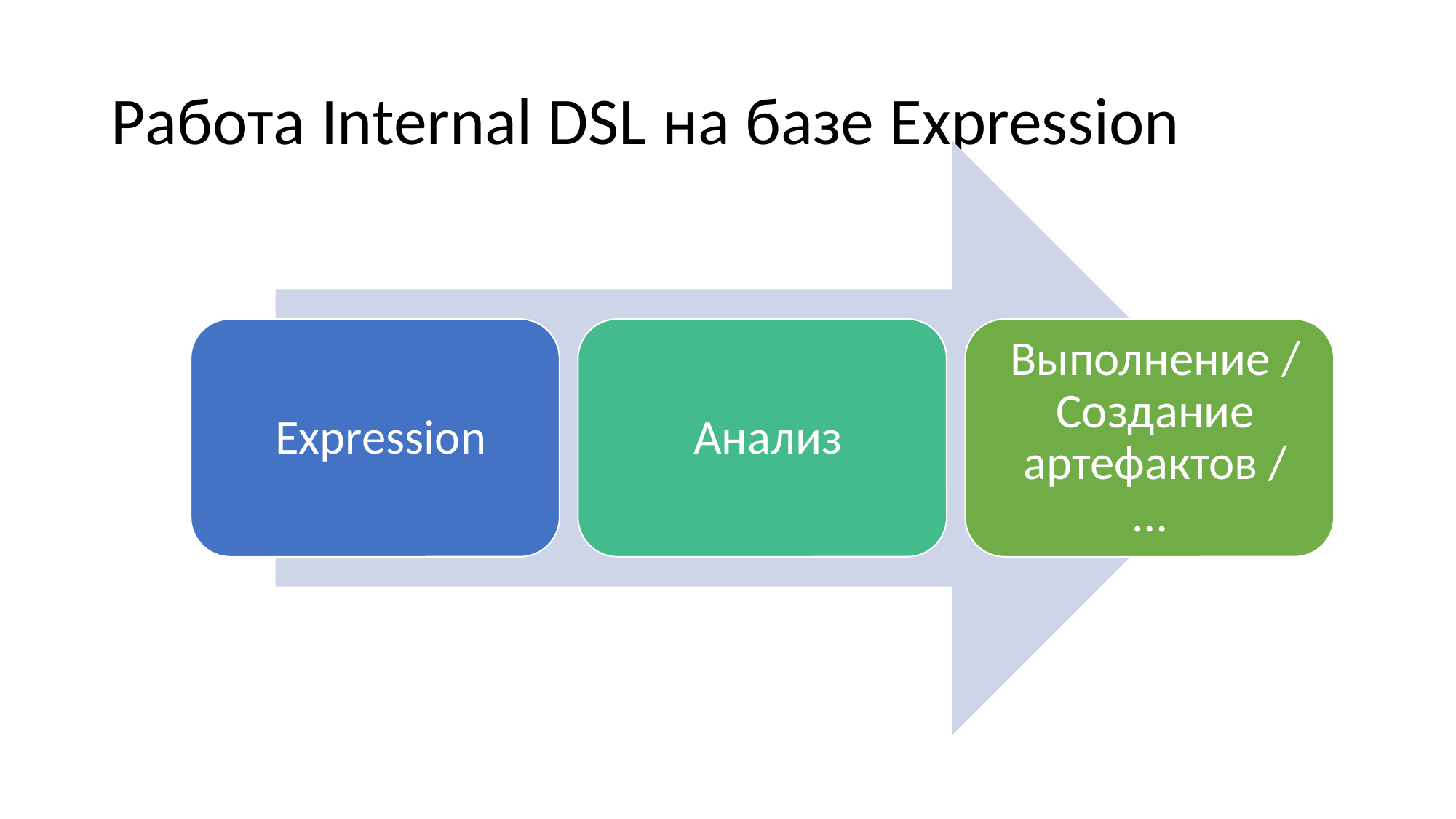

# Работа Internal DSL на базе Expression
Expression
Анализ
Выполнение / Создание артефактов / …